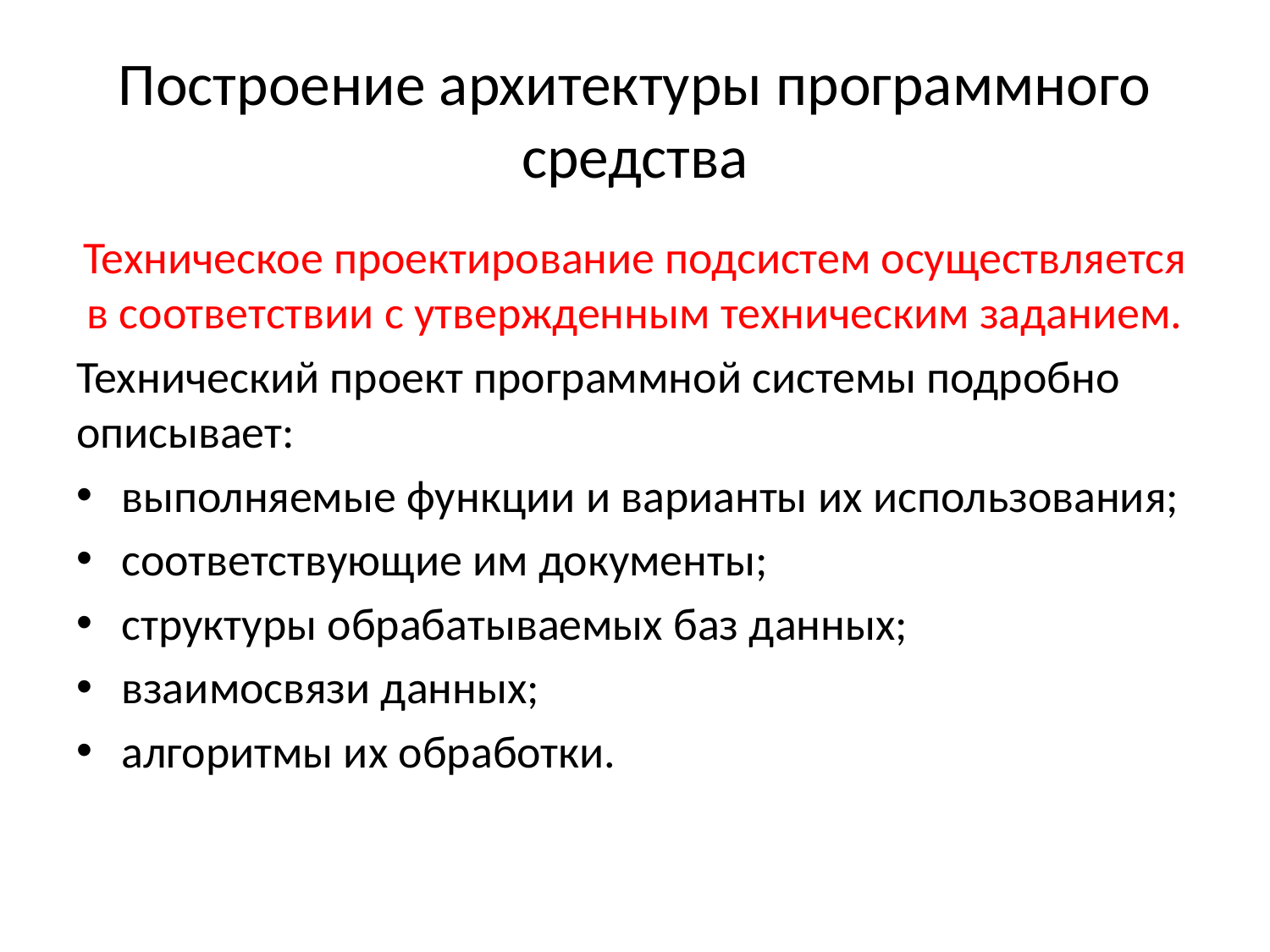

# Построение архитектуры программного средства
Техническое проектирование подсистем осуществляется в соответствии с утвержденным техническим заданием.
Технический проект программной системы подробно описывает:
выполняемые функции и варианты их использования;
соответствующие им документы;
структуры обрабатываемых баз данных;
взаимосвязи данных;
алгоритмы их обработки.